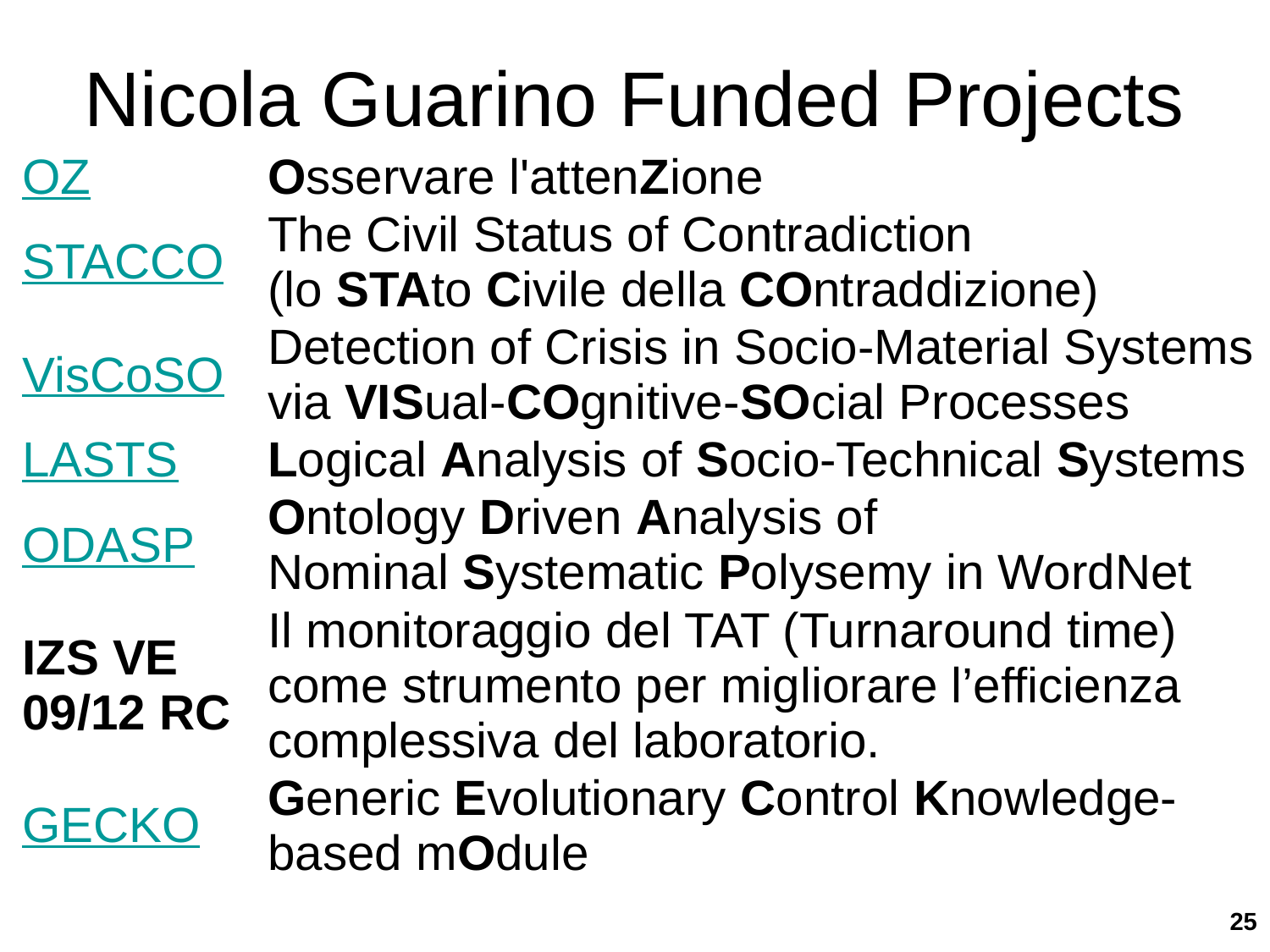

# Nicola Guarino Funded Projects
| OZ | Osservare l'attenZione |
| --- | --- |
| STACCO | The Civil Status of Contradiction (lo STAto Civile della COntraddizione) |
| VisCoSO | Detection of Crisis in Socio-Material Systems via VISual-COgnitive-SOcial Processes |
| LASTS | Logical Analysis of Socio-Technical Systems |
| ODASP | Ontology Driven Analysis of Nominal Systematic Polysemy in WordNet |
| IZS VE 09/12 RC | Il monitoraggio del TAT (Turnaround time) come strumento per migliorare l’efficienza complessiva del laboratorio. |
| GECKO | Generic Evolutionary Control Knowledge-based mOdule |

25